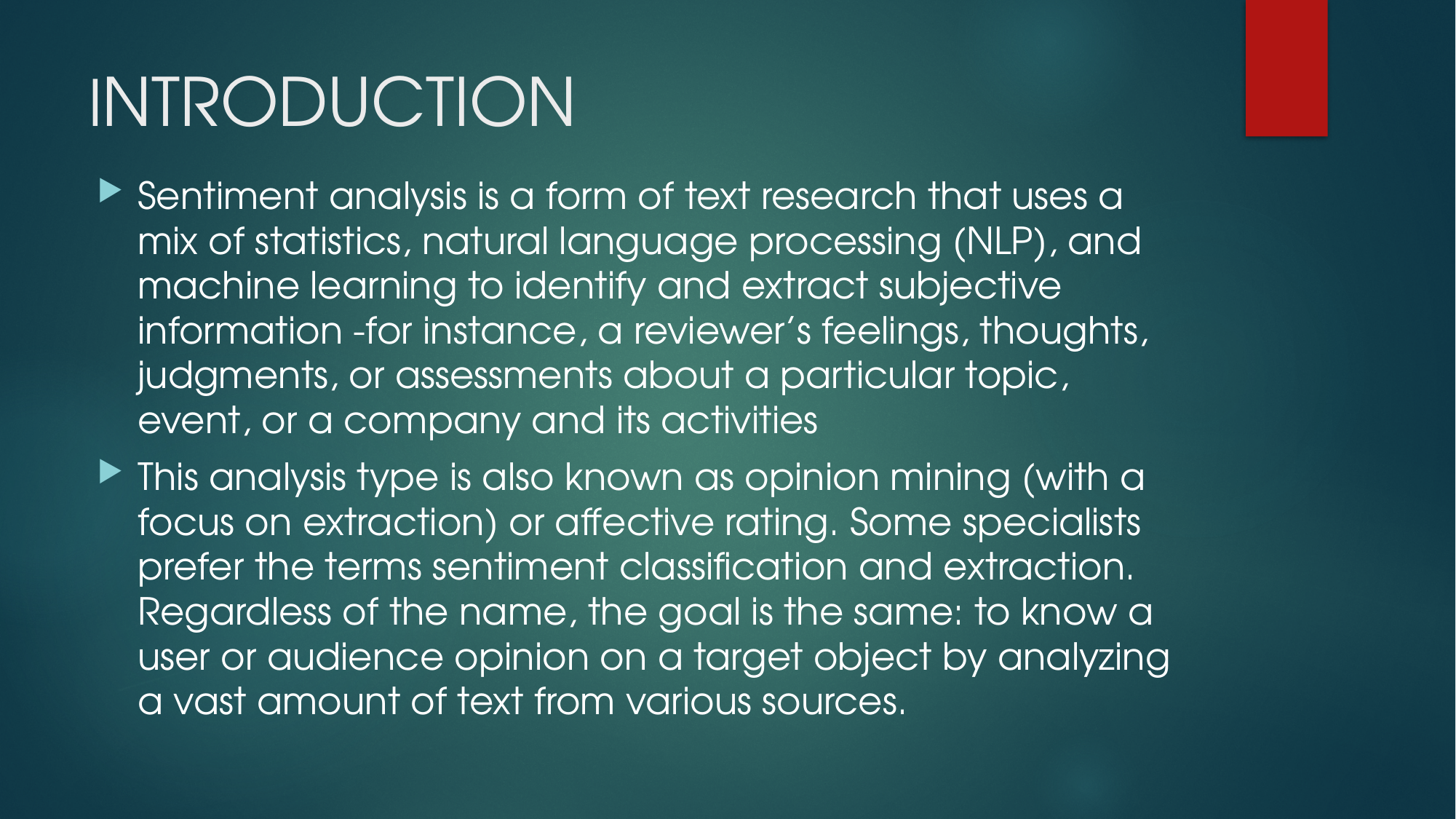

# INTRODUCTION
Sentiment analysis is a form of text research that uses a mix of statistics, natural language processing (NLP), and machine learning to identify and extract subjective information -for instance, a reviewer’s feelings, thoughts, judgments, or assessments about a particular topic, event, or a company and its activities
This analysis type is also known as opinion mining (with a focus on extraction) or affective rating. Some specialists prefer the terms sentiment classification and extraction. Regardless of the name, the goal is the same: to know a user or audience opinion on a target object by analyzing a vast amount of text from various sources.